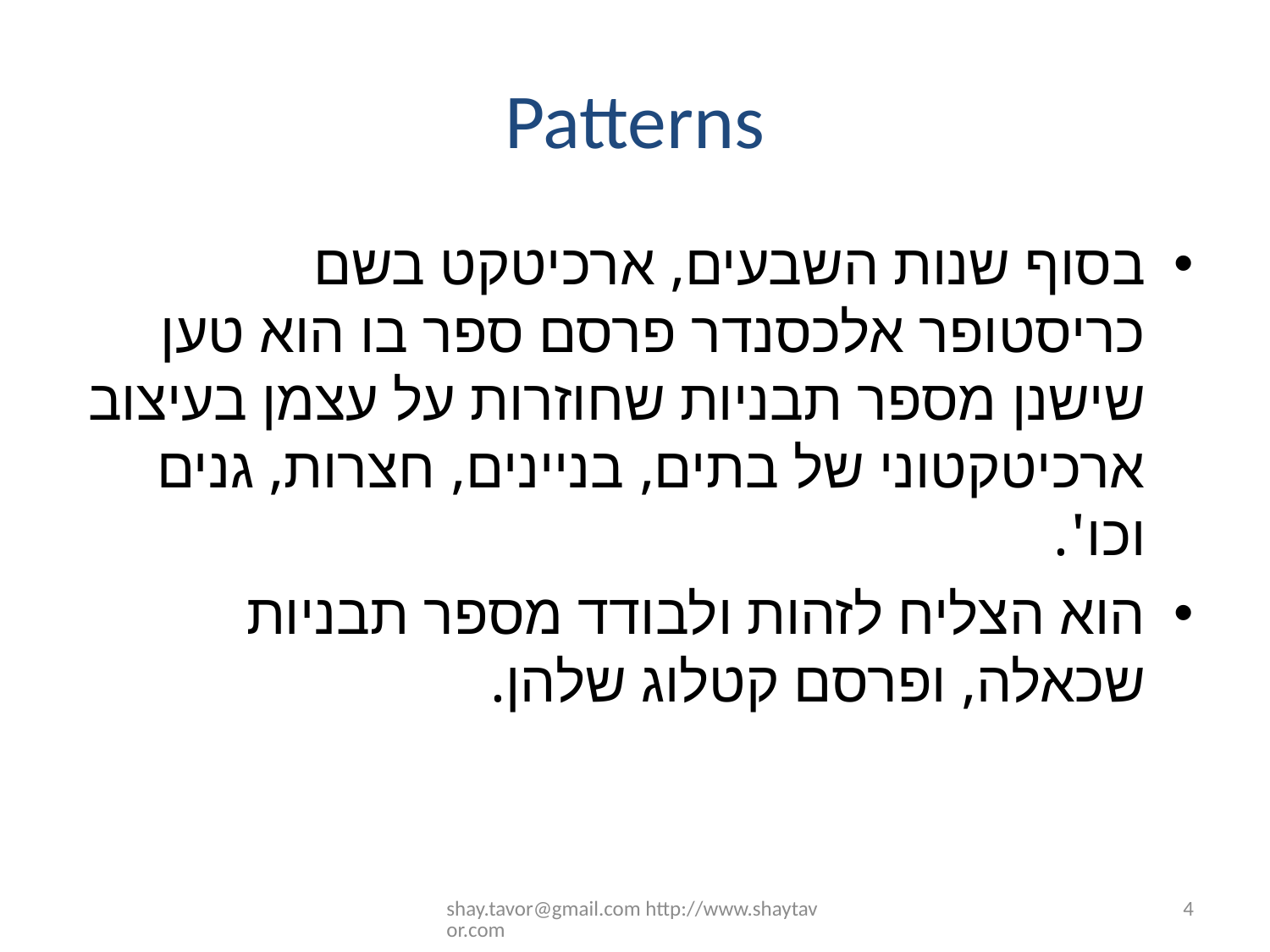

# Patterns
בסוף שנות השבעים, ארכיטקט בשם כריסטופר אלכסנדר פרסם ספר בו הוא טען שישנן מספר תבניות שחוזרות על עצמן בעיצוב ארכיטקטוני של בתים, בניינים, חצרות, גנים וכו'.
הוא הצליח לזהות ולבודד מספר תבניות שכאלה, ופרסם קטלוג שלהן.
shay.tavor@gmail.com http://www.shaytavor.com
4